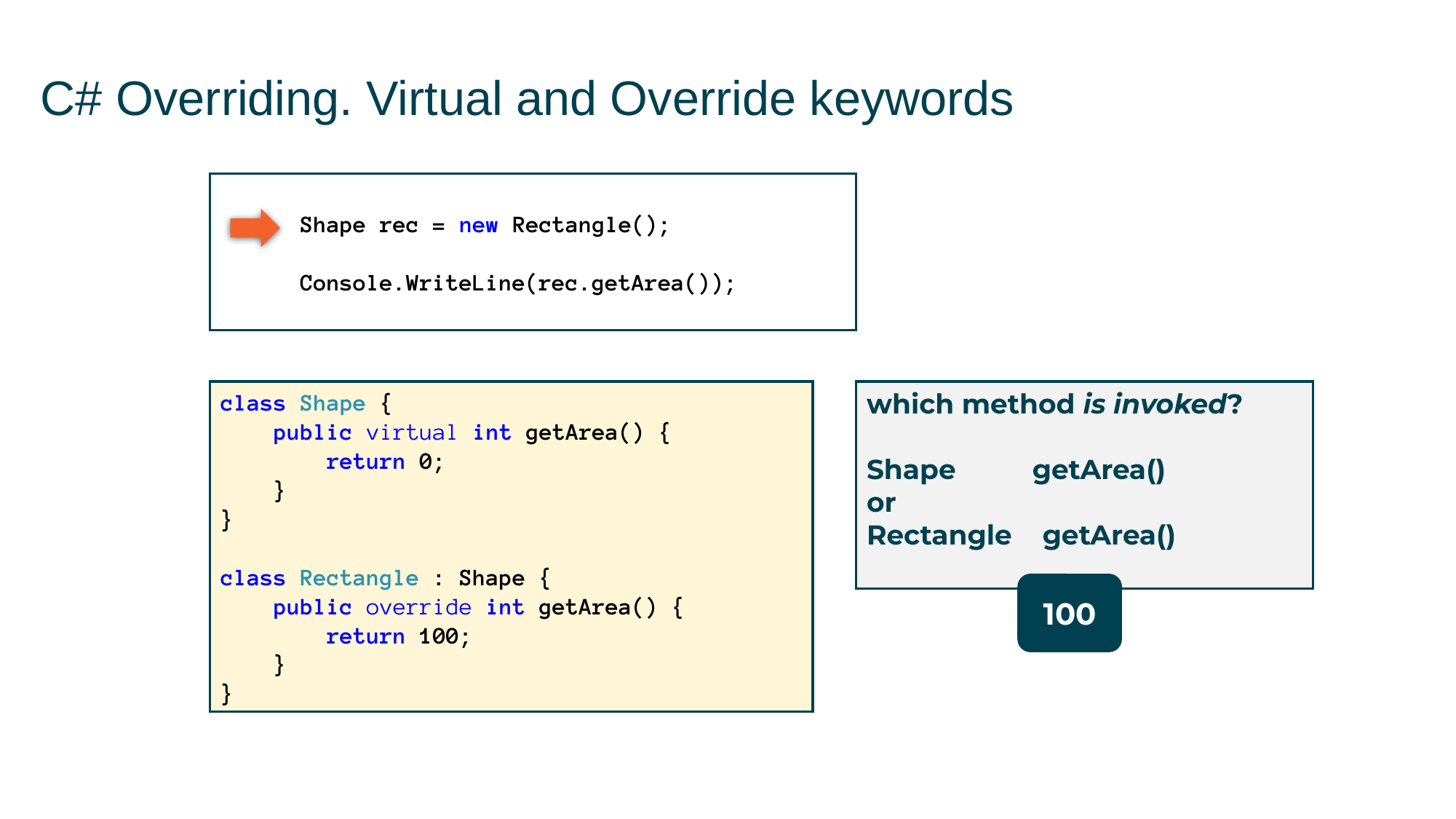

# C# Overriding. Virtual and Override keywords

      Shape rec = new Rectangle();

      Console.WriteLine(rec.getArea());

class Shape {
    public virtual int getArea() {
        return 0;
    }
}

class Rectangle : Shape {
    public override int getArea() {
        return 100;
    }
}
which method is invoked?
Shape          getArea()              or
Rectangle    getArea()
100